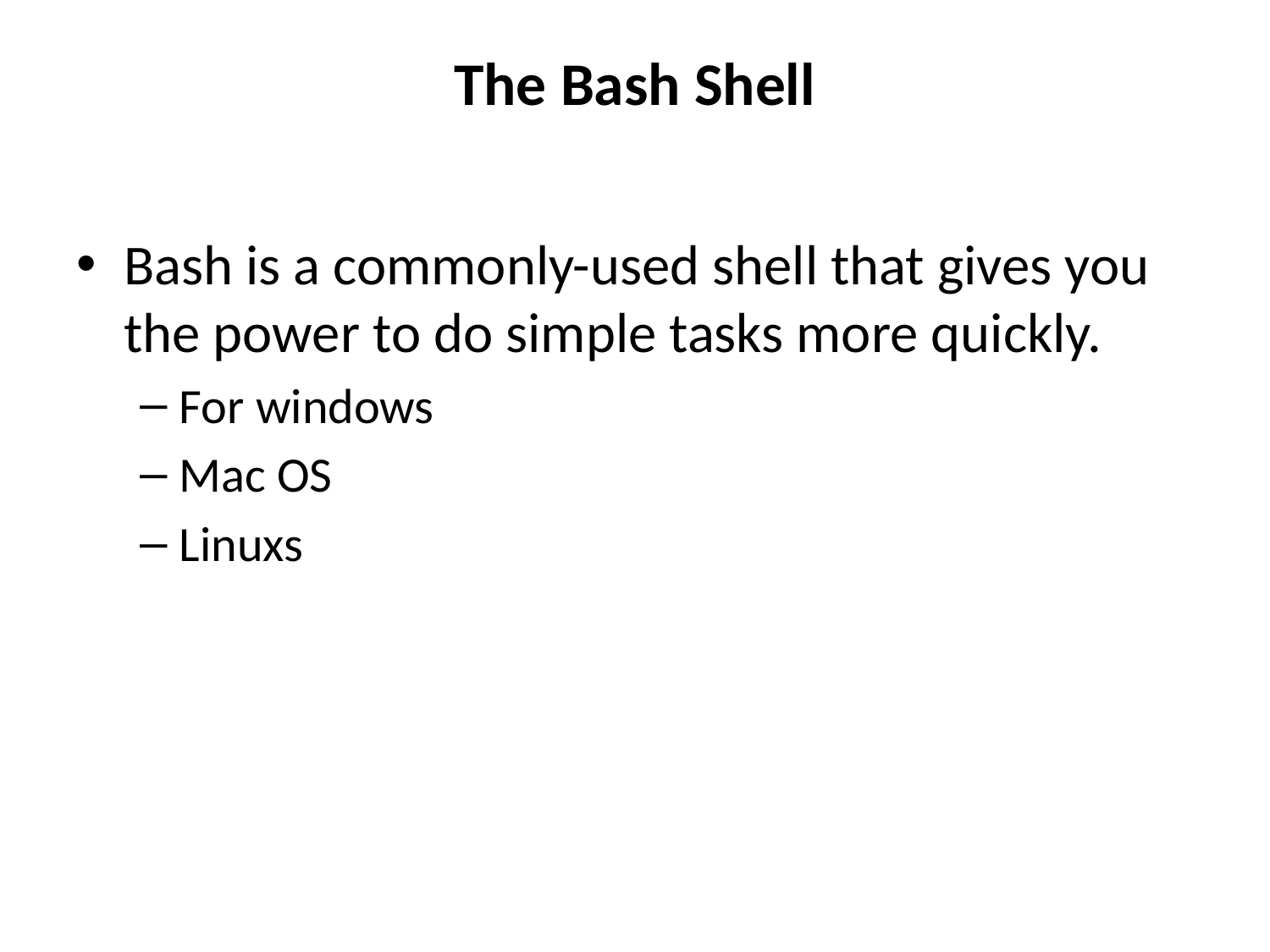

# The Bash Shell
Bash is a commonly-used shell that gives you the power to do simple tasks more quickly.
For windows
Mac OS
Linuxs